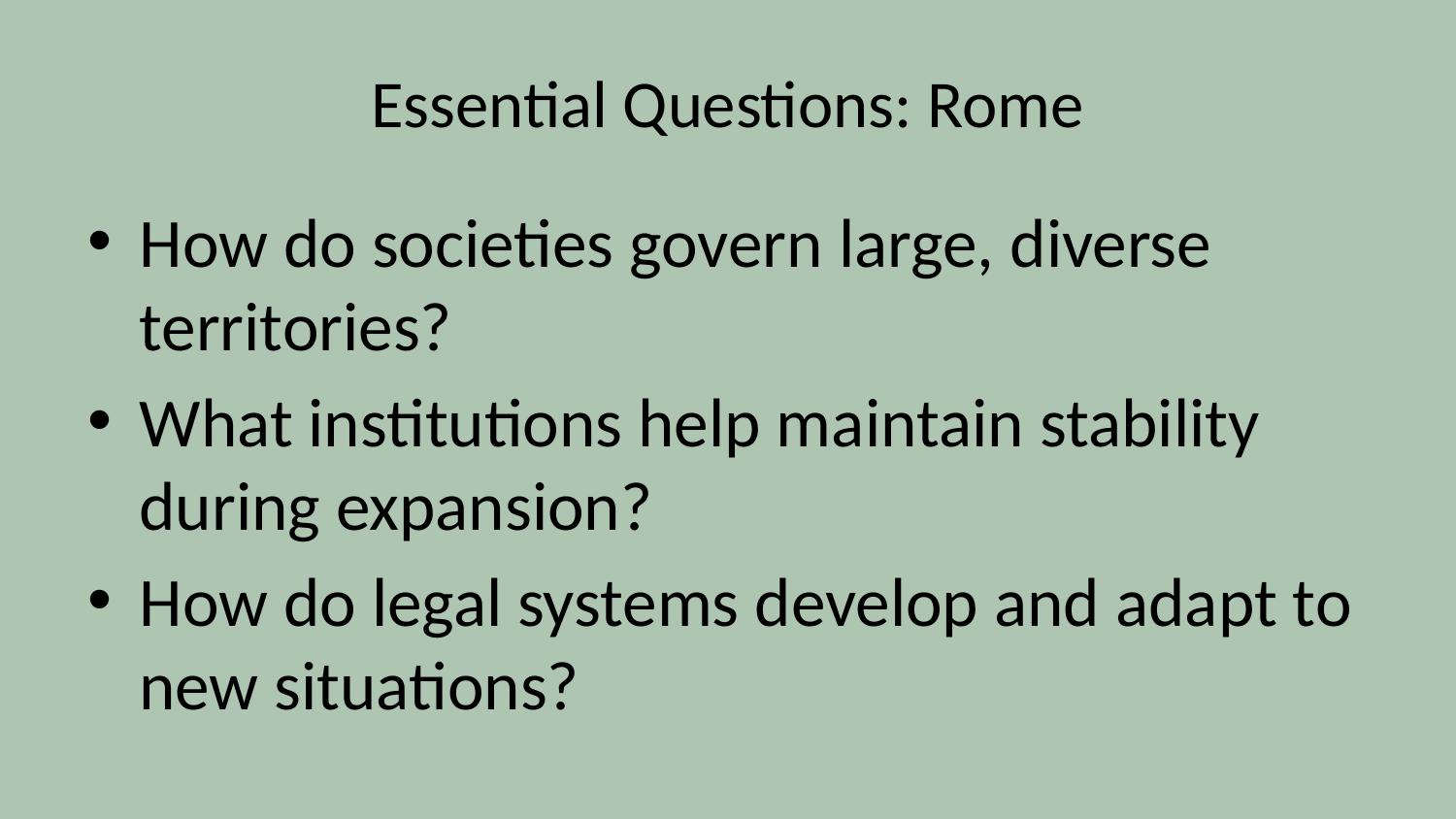

# Essential Questions: Rome
How do societies govern large, diverse territories?
What institutions help maintain stability during expansion?
How do legal systems develop and adapt to new situations?